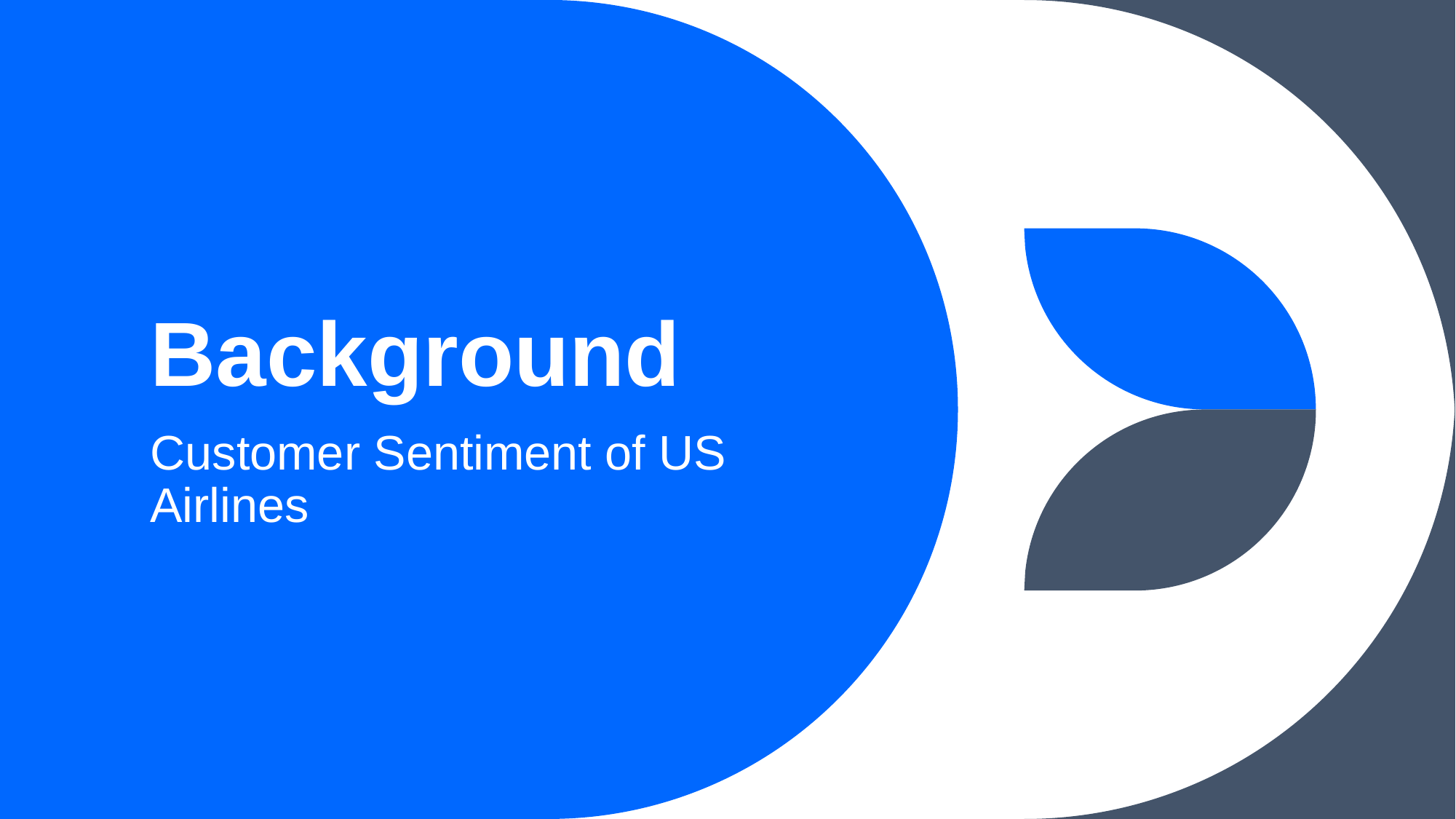

# Background
Customer Sentiment of US Airlines